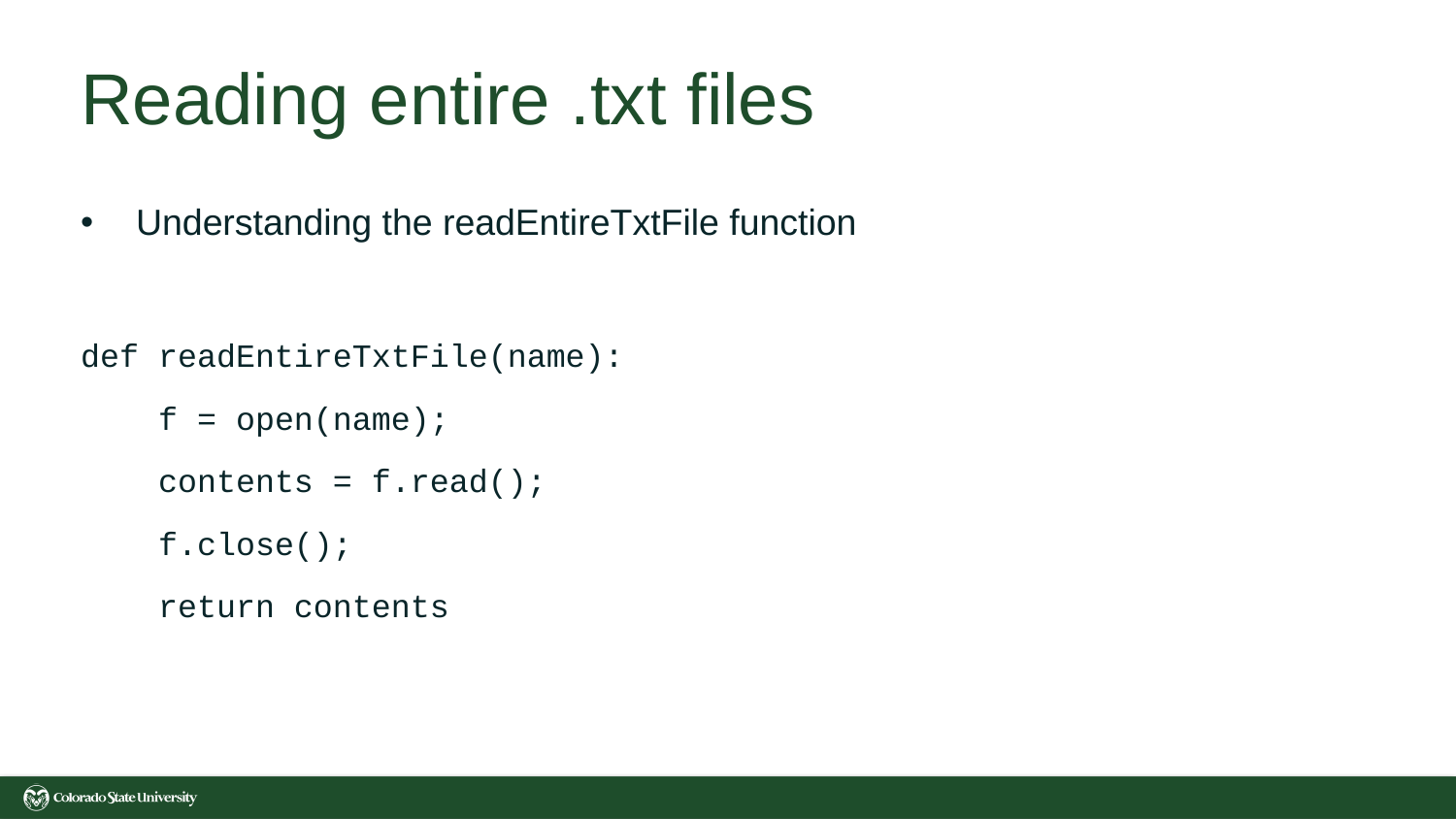

# Reading entire .txt files
Understanding the readEntireTxtFile function

def readEntireTxtFile(name):
    f = open(name);
    contents = f.read();
    f.close();
    return contents